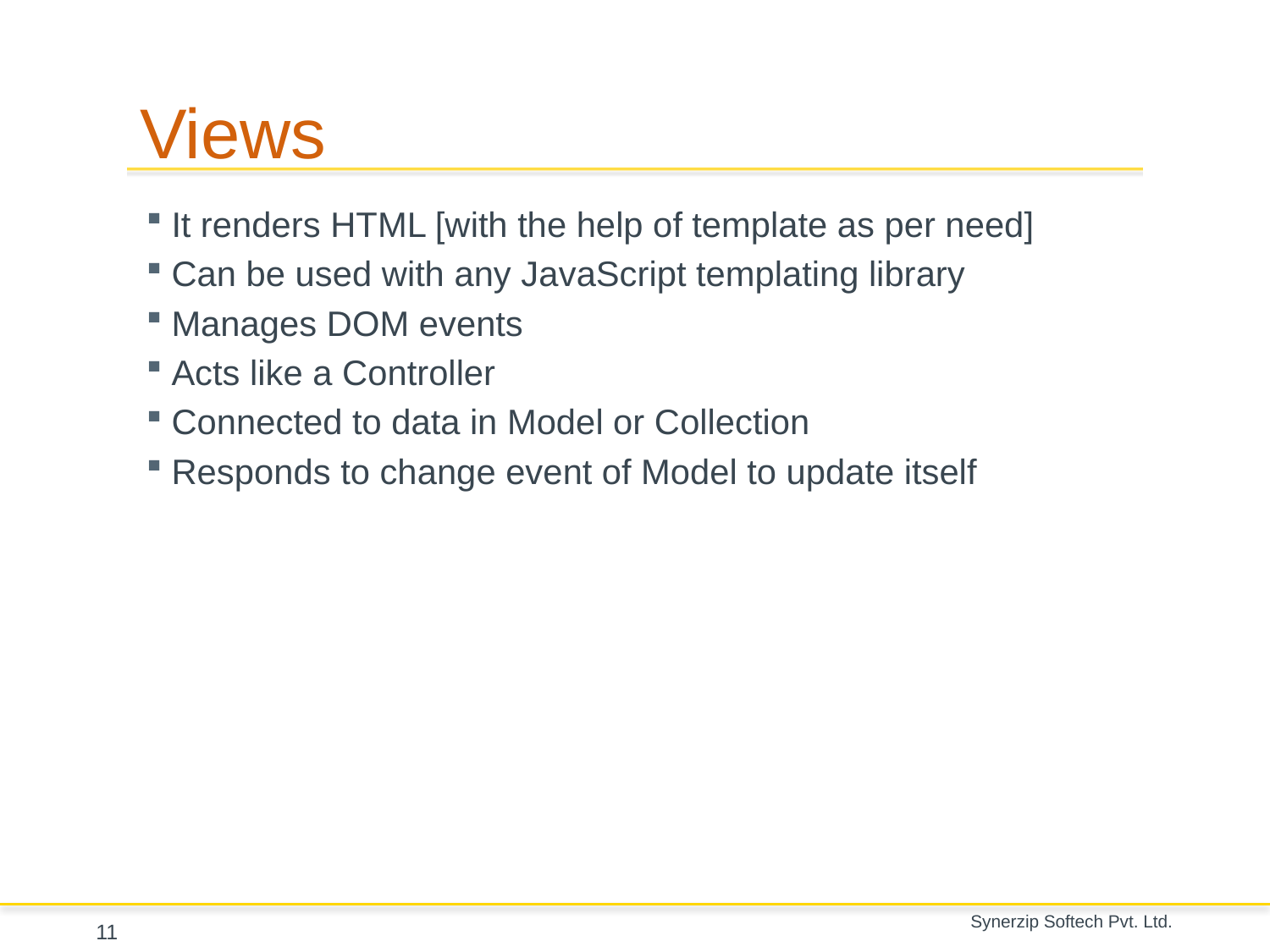

# Views
It renders HTML [with the help of template as per need]
Can be used with any JavaScript templating library
Manages DOM events
Acts like a Controller
Connected to data in Model or Collection
Responds to change event of Model to update itself

11
Synerzip Softech Pvt. Ltd.